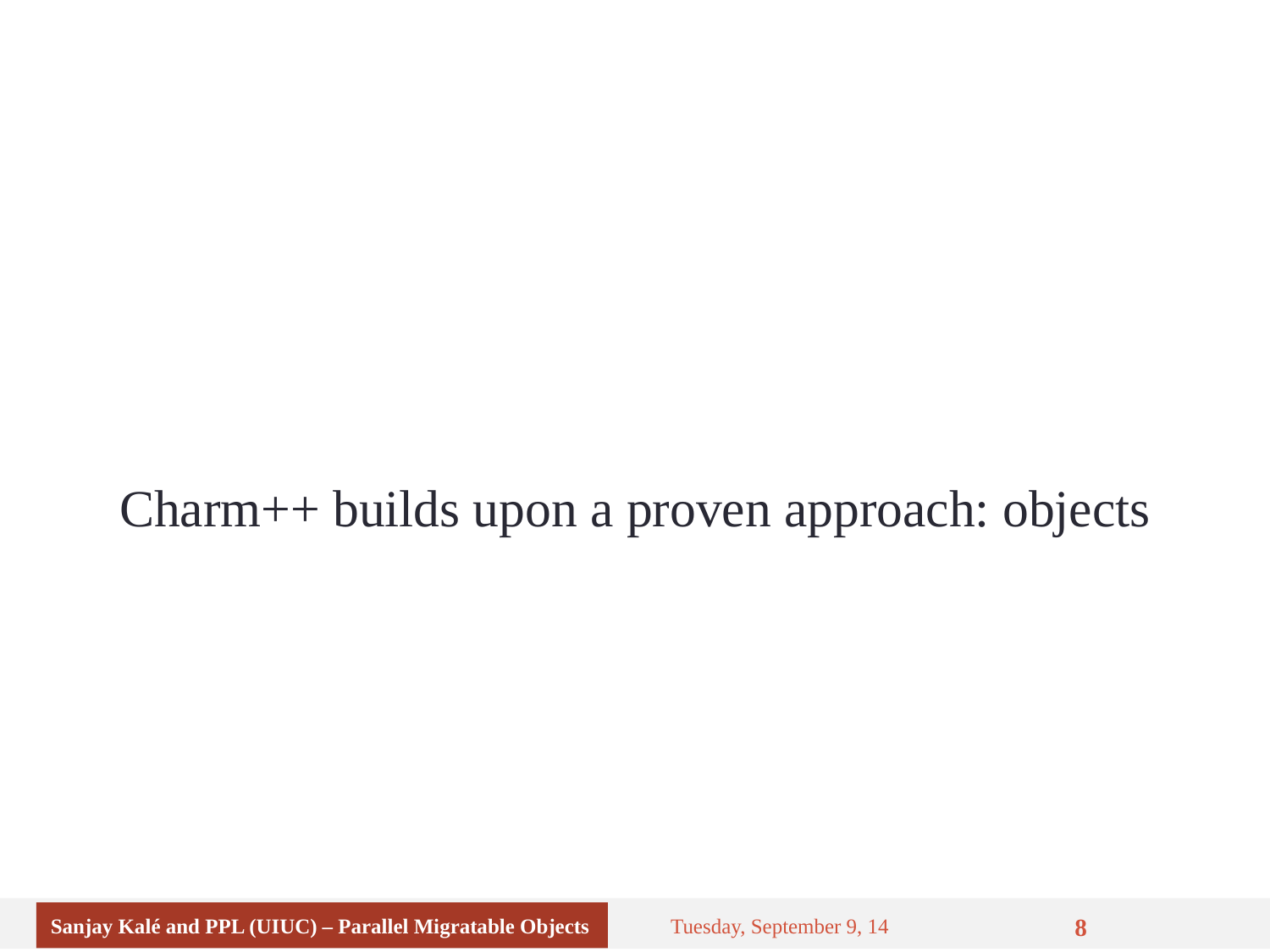

Charm++ builds upon a proven approach: objects
Sanjay Kalé and PPL (UIUC) – Parallel Migratable Objects
Tuesday, September 9, 14
8